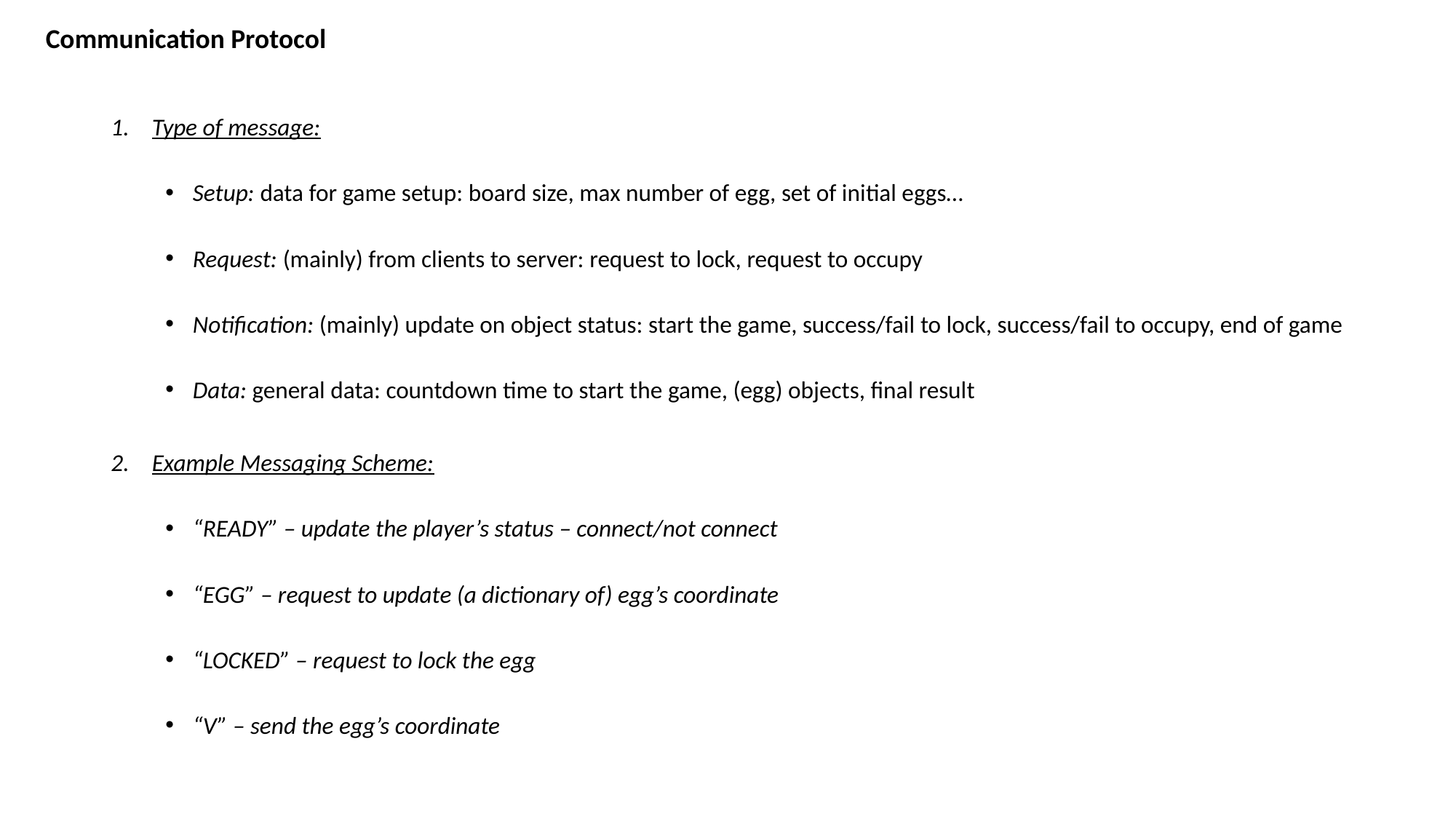

Communication Protocol
Type of message:
Setup: data for game setup: board size, max number of egg, set of initial eggs…
Request: (mainly) from clients to server: request to lock, request to occupy
Notification: (mainly) update on object status: start the game, success/fail to lock, success/fail to occupy, end of game
Data: general data: countdown time to start the game, (egg) objects, final result
Example Messaging Scheme:
“READY” – update the player’s status – connect/not connect
“EGG” – request to update (a dictionary of) egg’s coordinate
“LOCKED” – request to lock the egg
“V” – send the egg’s coordinate